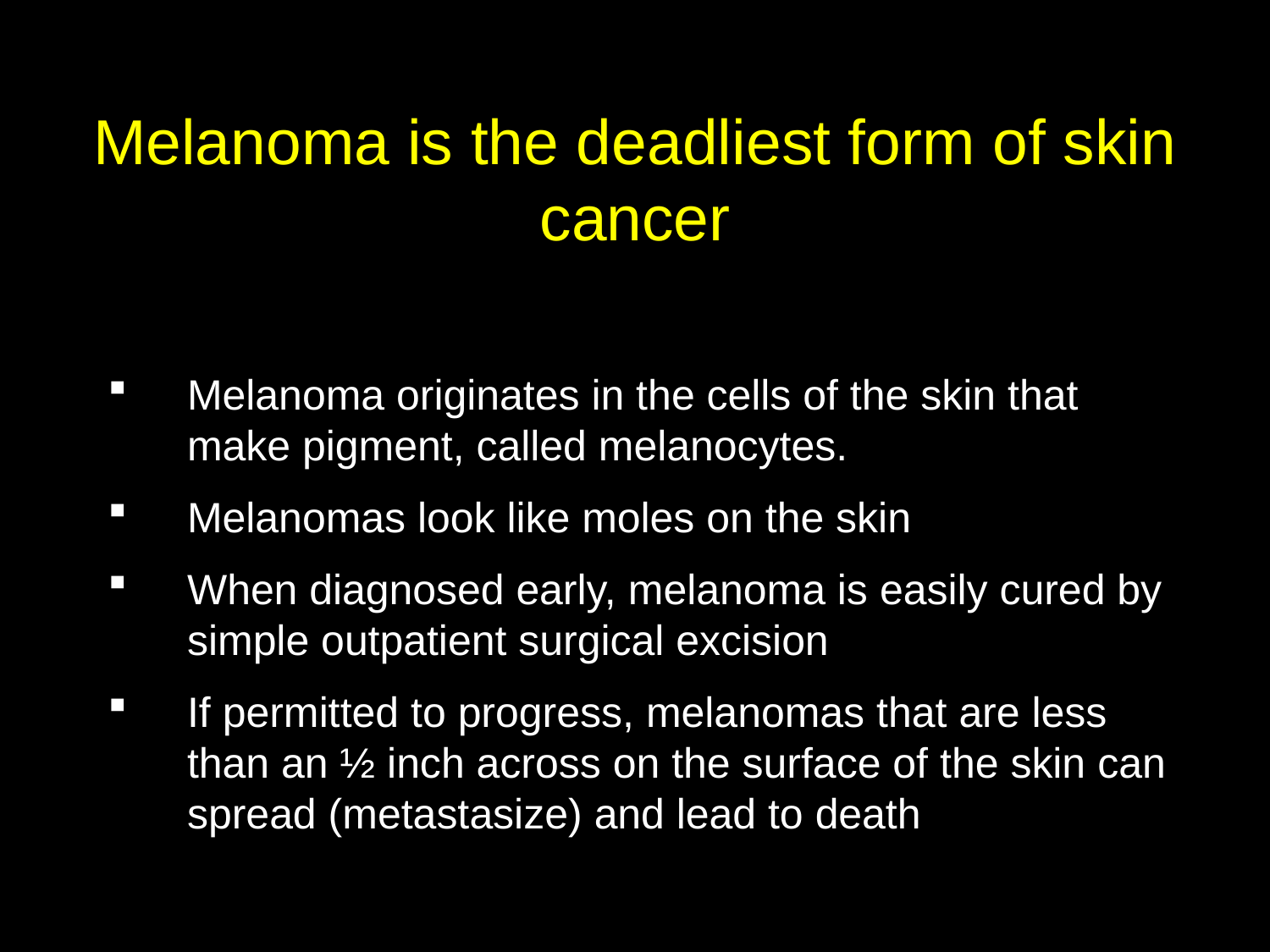

Melanoma is the deadliest form of skin cancer
Melanoma originates in the cells of the skin that make pigment, called melanocytes.
Melanomas look like moles on the skin
When diagnosed early, melanoma is easily cured by simple outpatient surgical excision
If permitted to progress, melanomas that are less than an ½ inch across on the surface of the skin can spread (metastasize) and lead to death